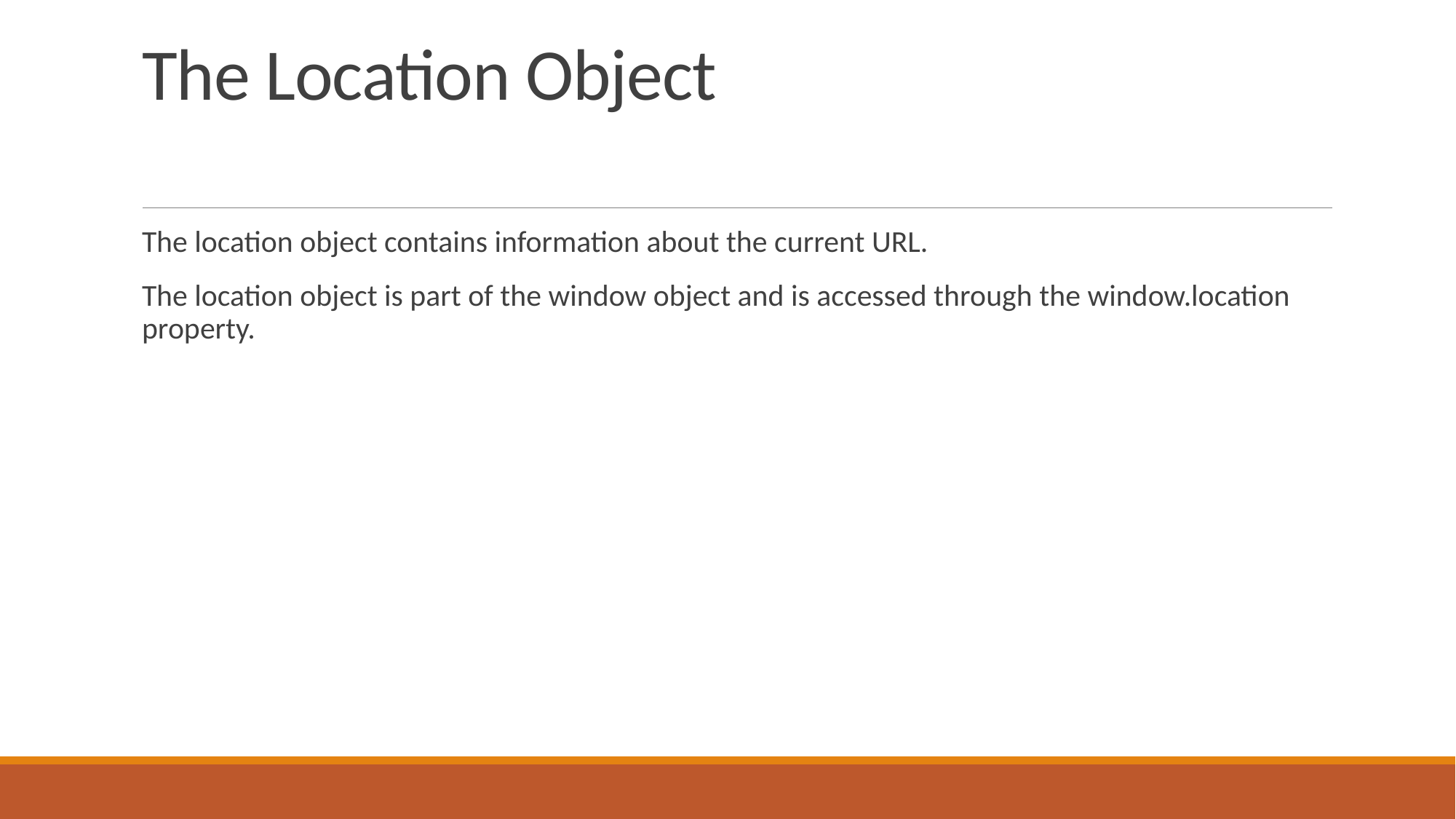

# The Location Object
The location object contains information about the current URL.
The location object is part of the window object and is accessed through the window.location property.